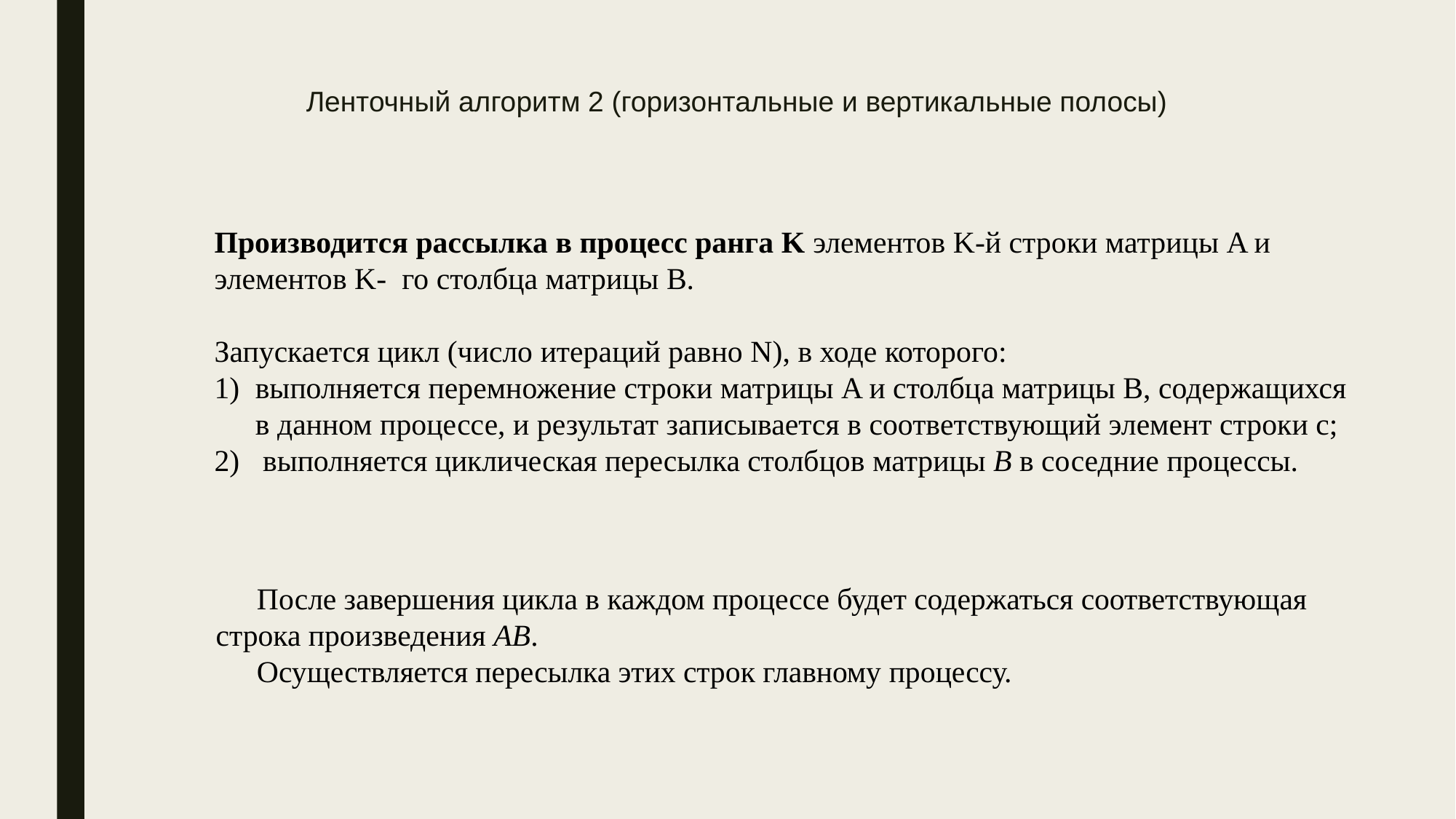

# Ленточный алгоритм 2 (горизонтальные и вертикальные полосы)
Производится рассылка в процесс ранга K элементов K-й строки матрицы A и элементов K-  го столбца матрицы B.

Запускается цикл (число итераций равно N), в ходе которого:
выполняется перемножение строки матрицы A и столбца матрицы B, содержащихся в данном процессе, и результат записывается в соответствующий элемент строки с;
 выполняется циклическая пересылка столбцов матрицы B в соседние процессы.

После завершения цикла в каждом процессе будет содержаться соответствующая строка произведения AB.
Осуществляется пересылка этих строк главному процессу.